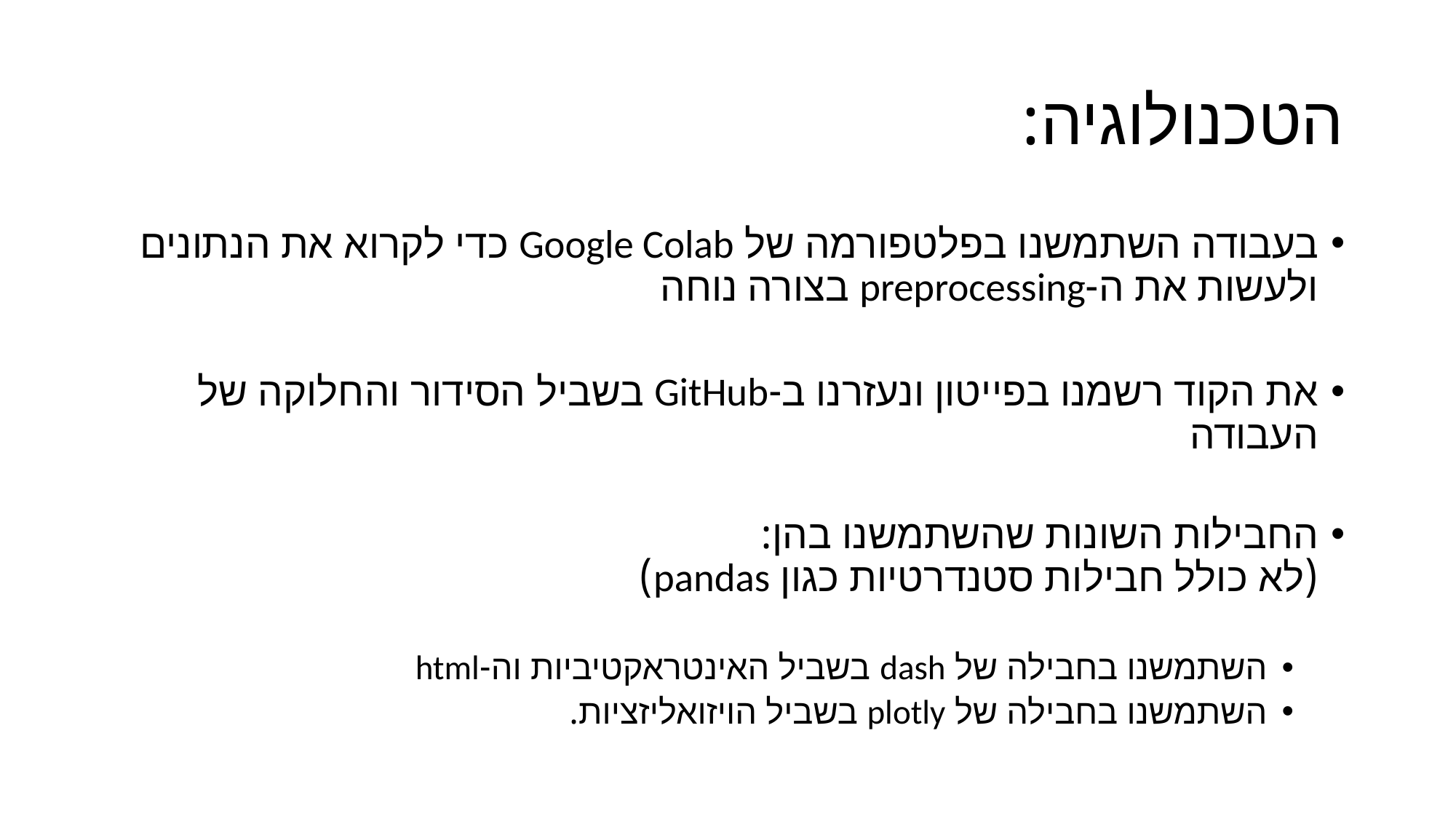

# הטכנולוגיה:
בעבודה השתמשנו בפלטפורמה של Google Colab כדי לקרוא את הנתונים ולעשות את ה-preprocessing בצורה נוחה
את הקוד רשמנו בפייטון ונעזרנו ב-GitHub בשביל הסידור והחלוקה של העבודה
החבילות השונות שהשתמשנו בהן:
(לא כולל חבילות סטנדרטיות כגון pandas)
השתמשנו בחבילה של dash בשביל האינטראקטיביות וה-html
השתמשנו בחבילה של plotly בשביל הויזואליזציות.